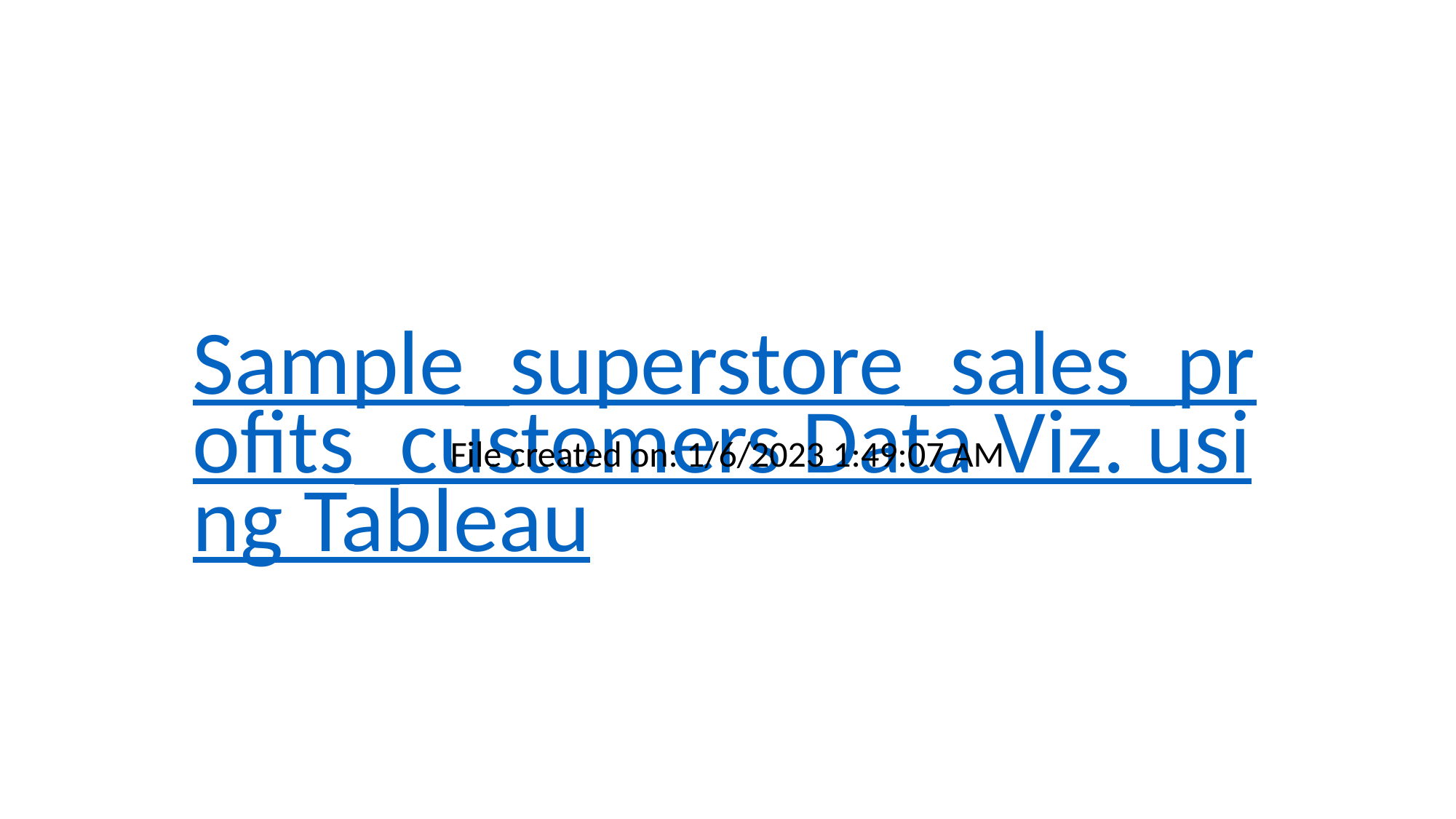

# Sample_superstore_sales_profits_customers Data Viz. using Tableau
File created on: 1/6/2023 1:49:07 AM